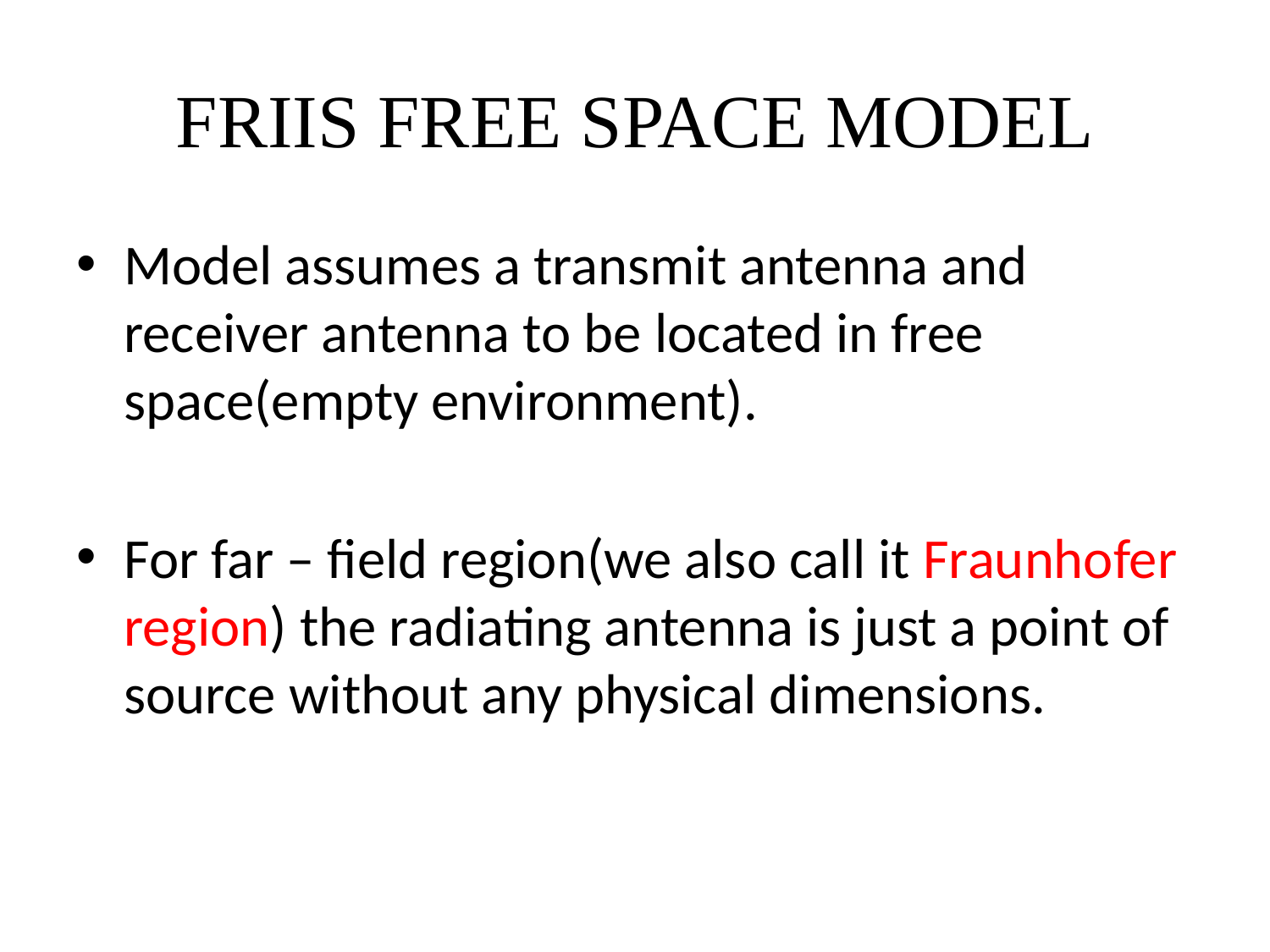

# FRIIS FREE SPACE MODEL
Model assumes a transmit antenna and receiver antenna to be located in free space(empty environment).

For far – field region(we also call it Fraunhofer region) the radiating antenna is just a point of source without any physical dimensions.